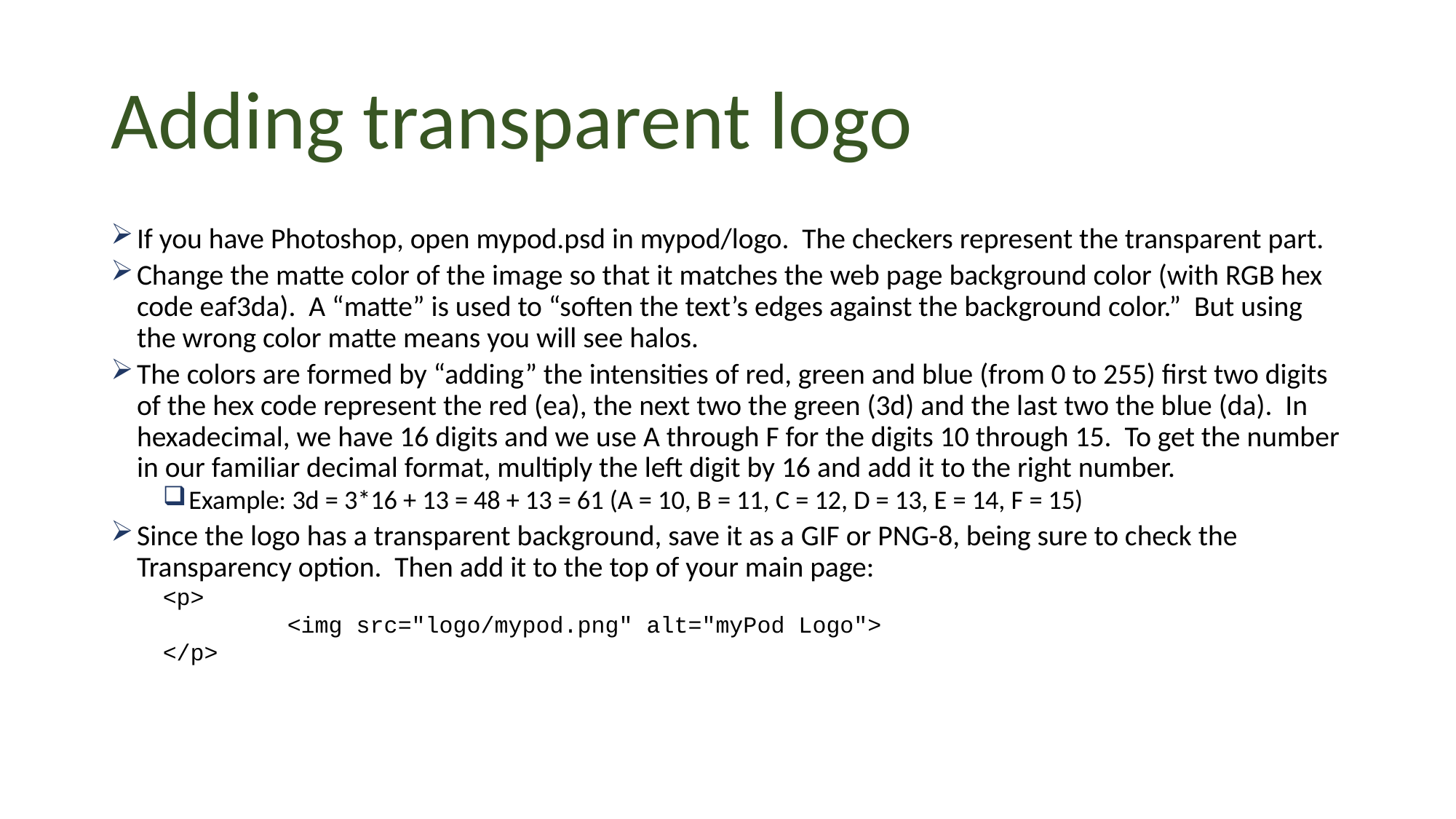

# Adding transparent logo
If you have Photoshop, open mypod.psd in mypod/logo.  The checkers represent the transparent part.
Change the matte color of the image so that it matches the web page background color (with RGB hex code eaf3da).  A “matte” is used to “soften the text’s edges against the background color.”  But using the wrong color matte means you will see halos.
The colors are formed by “adding” the intensities of red, green and blue (from 0 to 255) first two digits of the hex code represent the red (ea), the next two the green (3d) and the last two the blue (da).  In hexadecimal, we have 16 digits and we use A through F for the digits 10 through 15.  To get the number in our familiar decimal format, multiply the left digit by 16 and add it to the right number.
Example: 3d = 3*16 + 13 = 48 + 13 = 61 (A = 10, B = 11, C = 12, D = 13, E = 14, F = 15)
Since the logo has a transparent background, save it as a GIF or PNG-8, being sure to check the Transparency option.  Then add it to the top of your main page:
<p>
         <img src="logo/mypod.png" alt="myPod Logo">
</p>